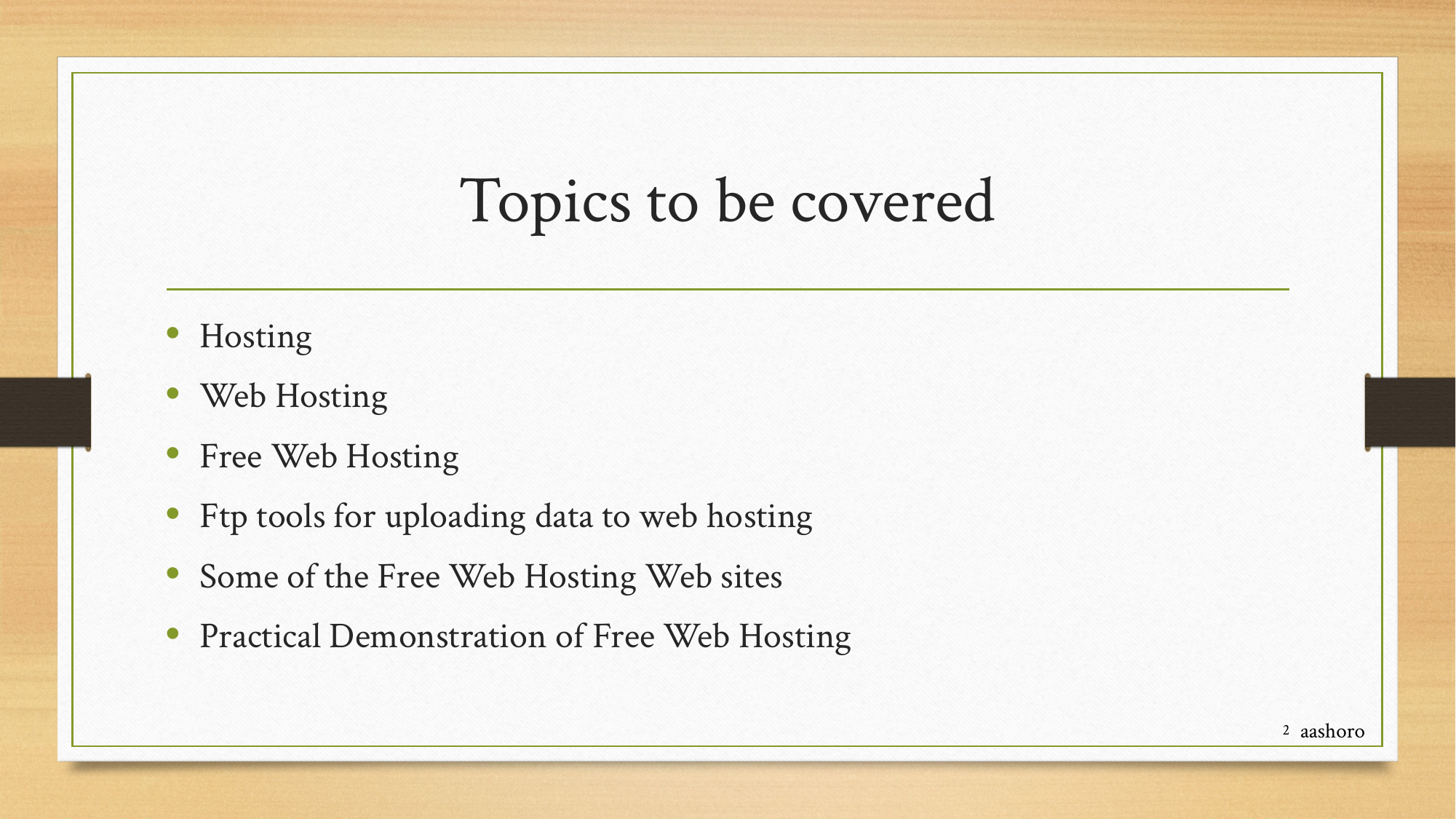

# Topics to be covered
Hosting
Web Hosting
Free Web Hosting
Ftp tools for uploading data to web hosting
Some of the Free Web Hosting Web sites
Practical Demonstration of Free Web Hosting
2
aashoro